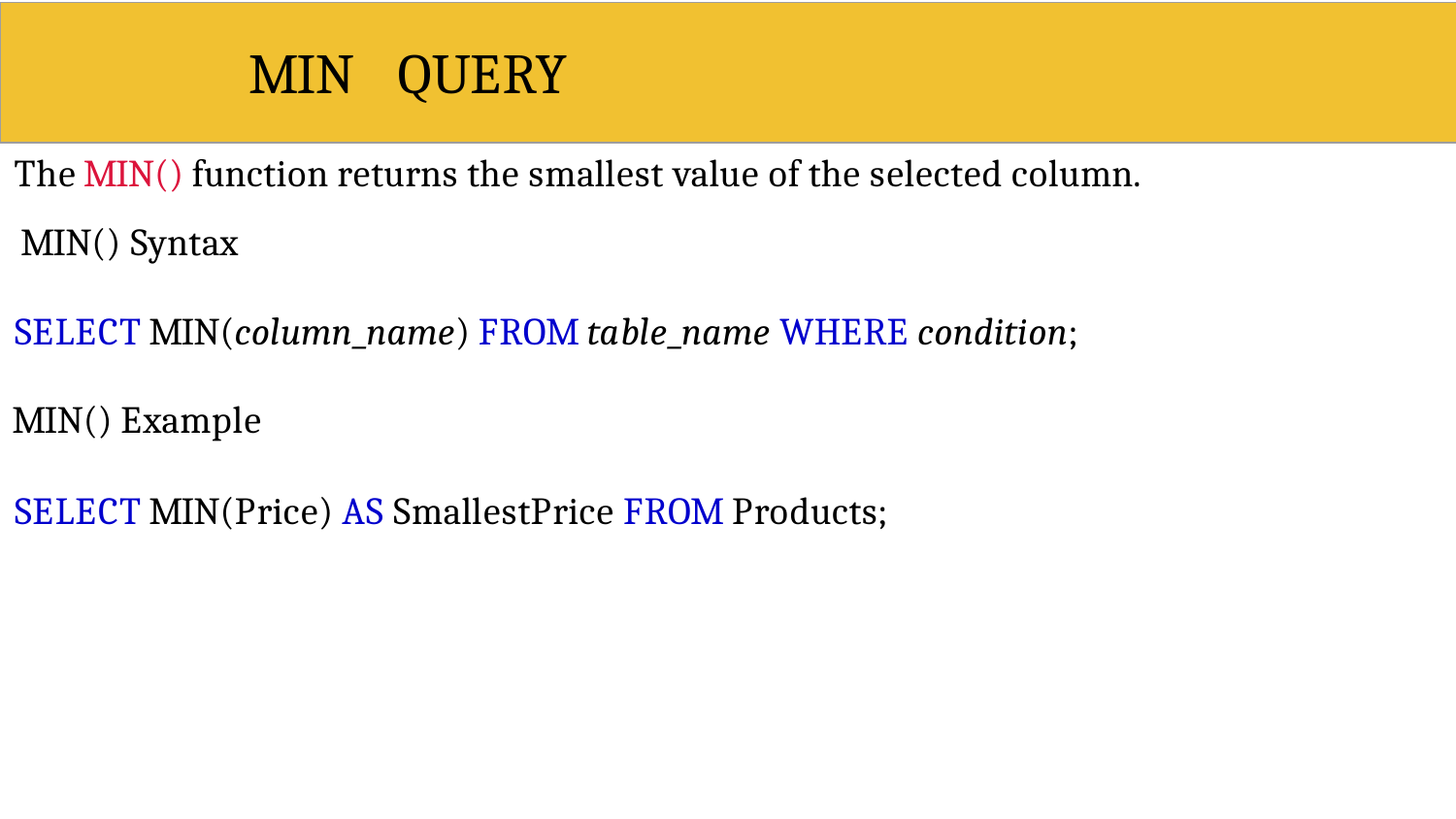

# MIN	QUERY
The MIN() function returns the smallest value of the selected column.  MIN() Syntax
SELECT MIN(column_name) FROM table_name WHERE condition;  MIN() Example

SELECT MIN(Price) AS SmallestPrice FROM Products;